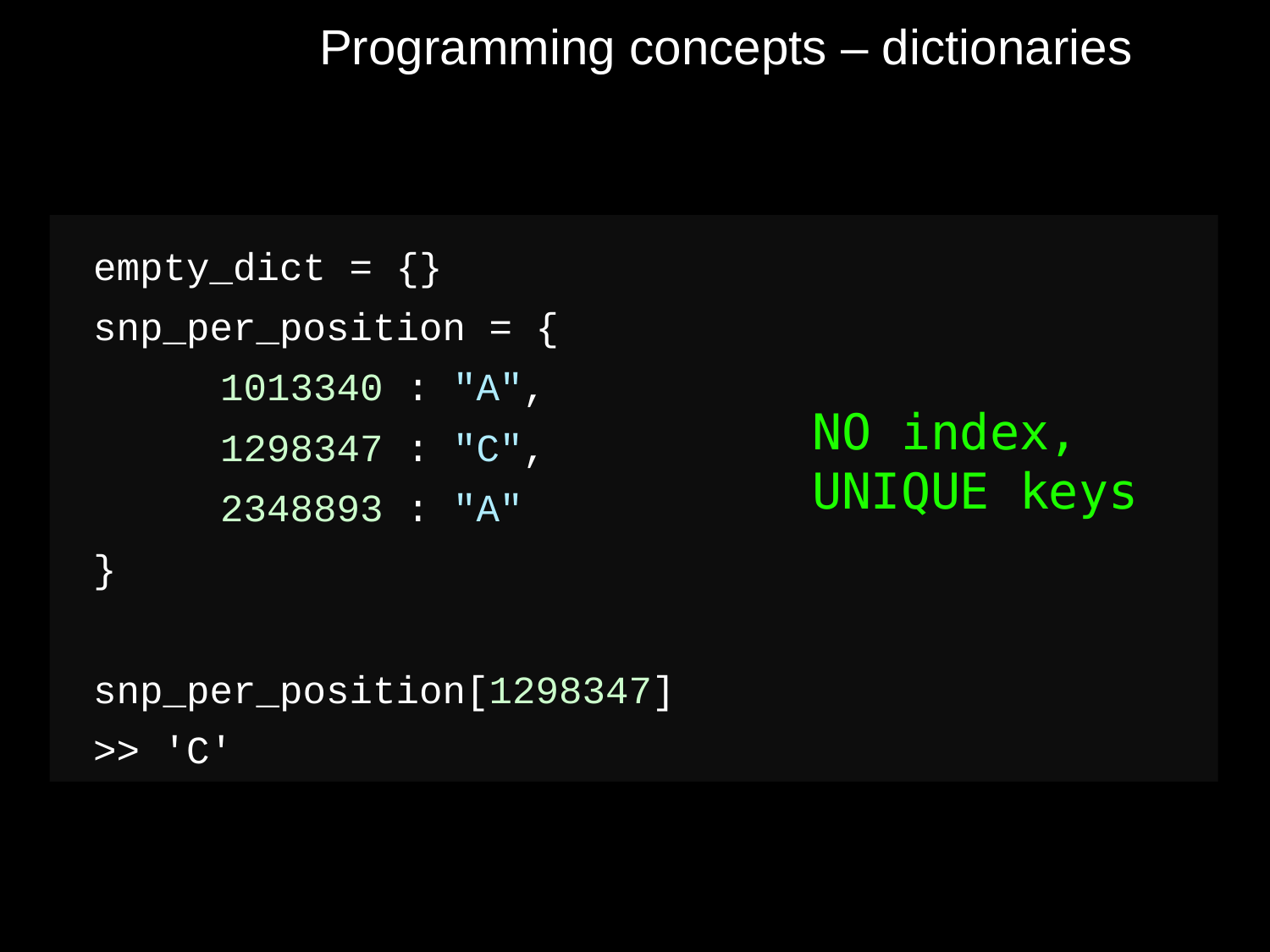

Programming concepts – dictionaries

empty_dict = {}
snp_per_position = {
	1013340 : "A",
	1298347 : "C",
	2348893 : "A"
}

snp_per_position[1298347]
>> 'C'
NO index,
UNIQUE keys